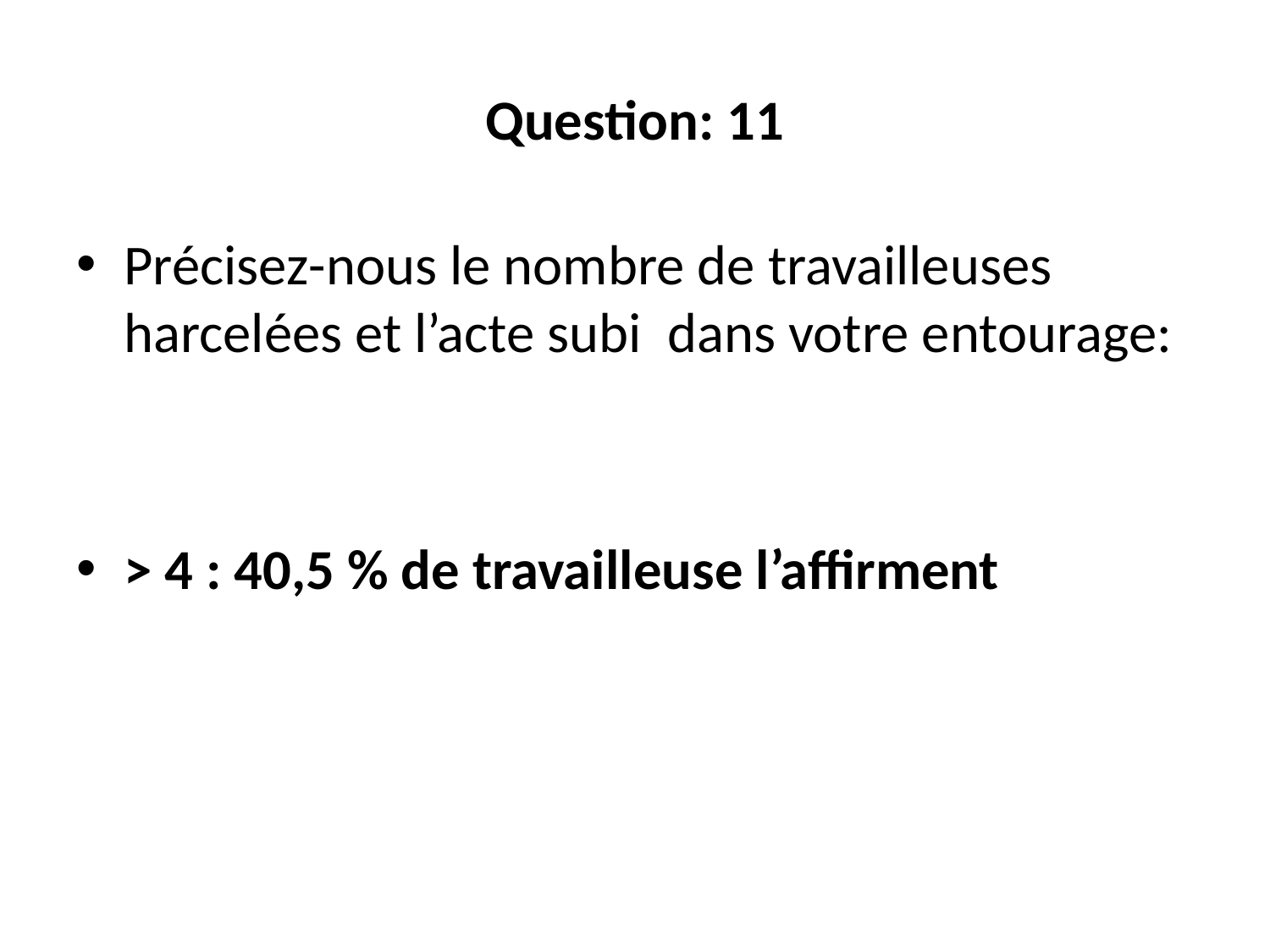

# Question: 11
Précisez-nous le nombre de travailleuses harcelées et l’acte subi  dans votre entourage:

> 4 : 40,5 % de travailleuse l’affirment